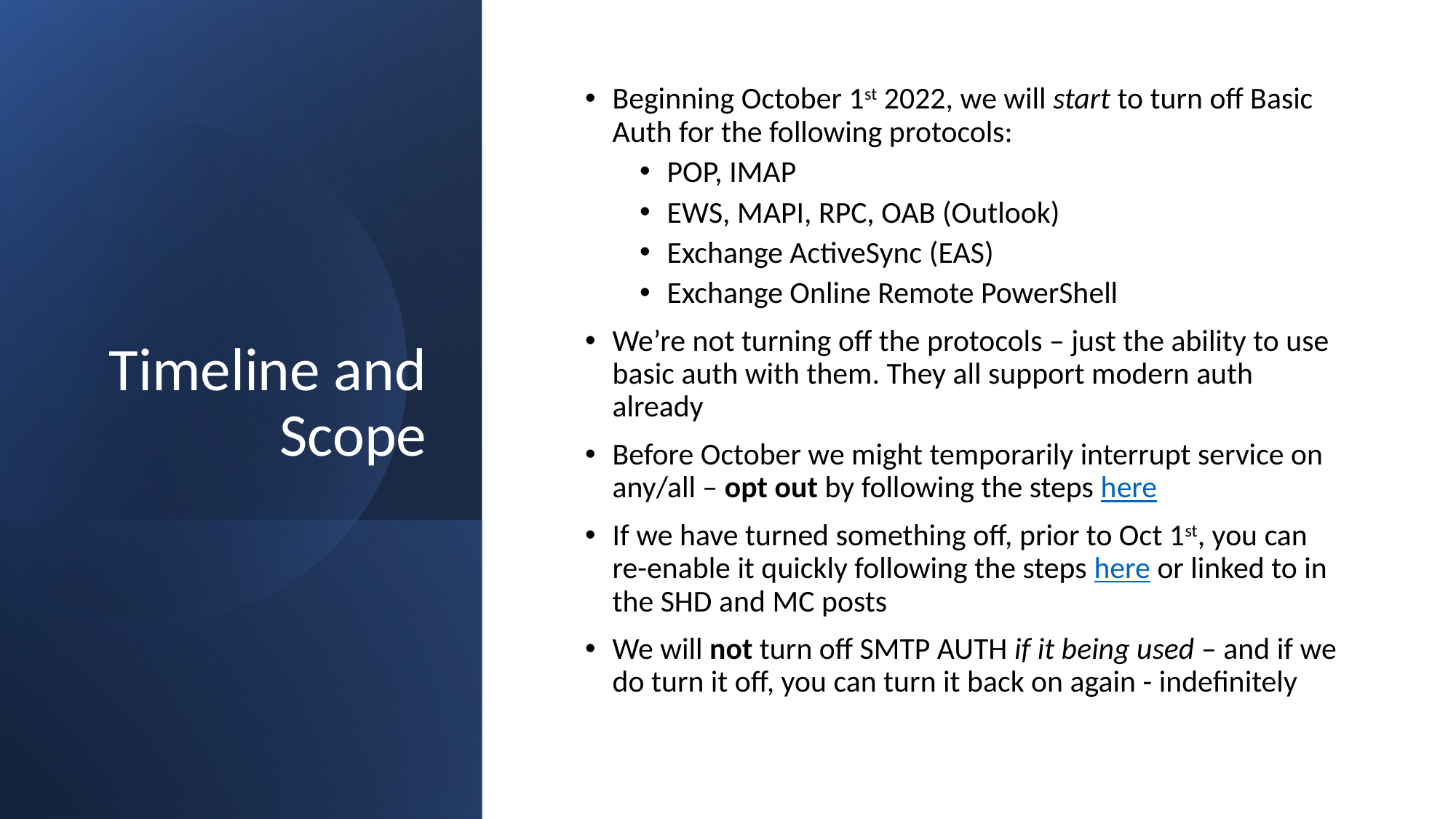

# Timeline and Scope
Beginning October 1st 2022, we will start to turn off Basic Auth for the following protocols:
POP, IMAP
EWS, MAPI, RPC, OAB (Outlook)
Exchange ActiveSync (EAS)
Exchange Online Remote PowerShell
We’re not turning off the protocols – just the ability to use basic auth with them. They all support modern auth already
Before October we might temporarily interrupt service on any/all – opt out by following the steps here
If we have turned something off, prior to Oct 1st, you can re-enable it quickly following the steps here or linked to in the SHD and MC posts
We will not turn off SMTP AUTH if it being used – and if we do turn it off, you can turn it back on again - indefinitely